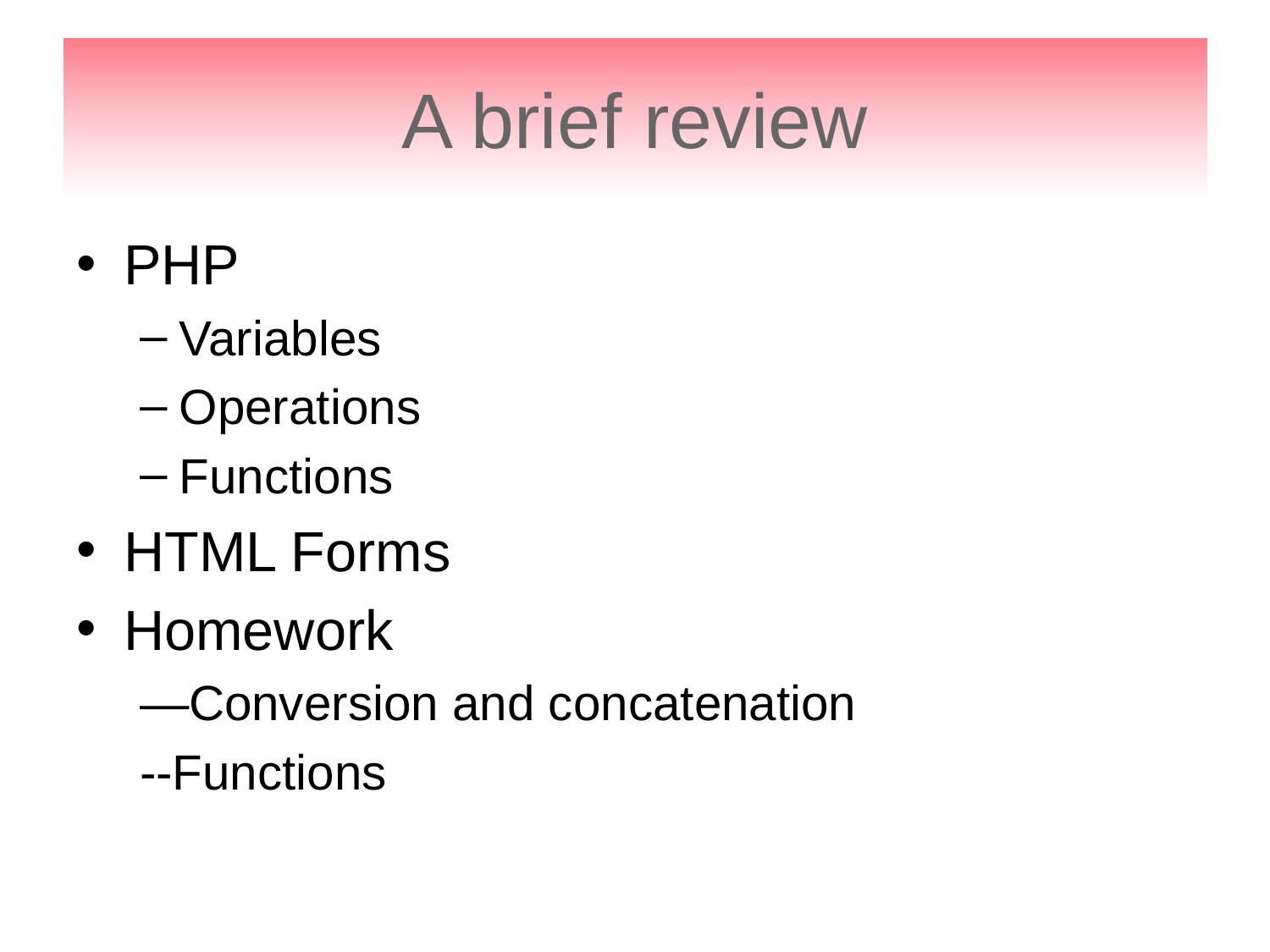

# A brief review
PHP
Variables
Operations
Functions
HTML Forms
Homework
—Conversion and concatenation
--Functions